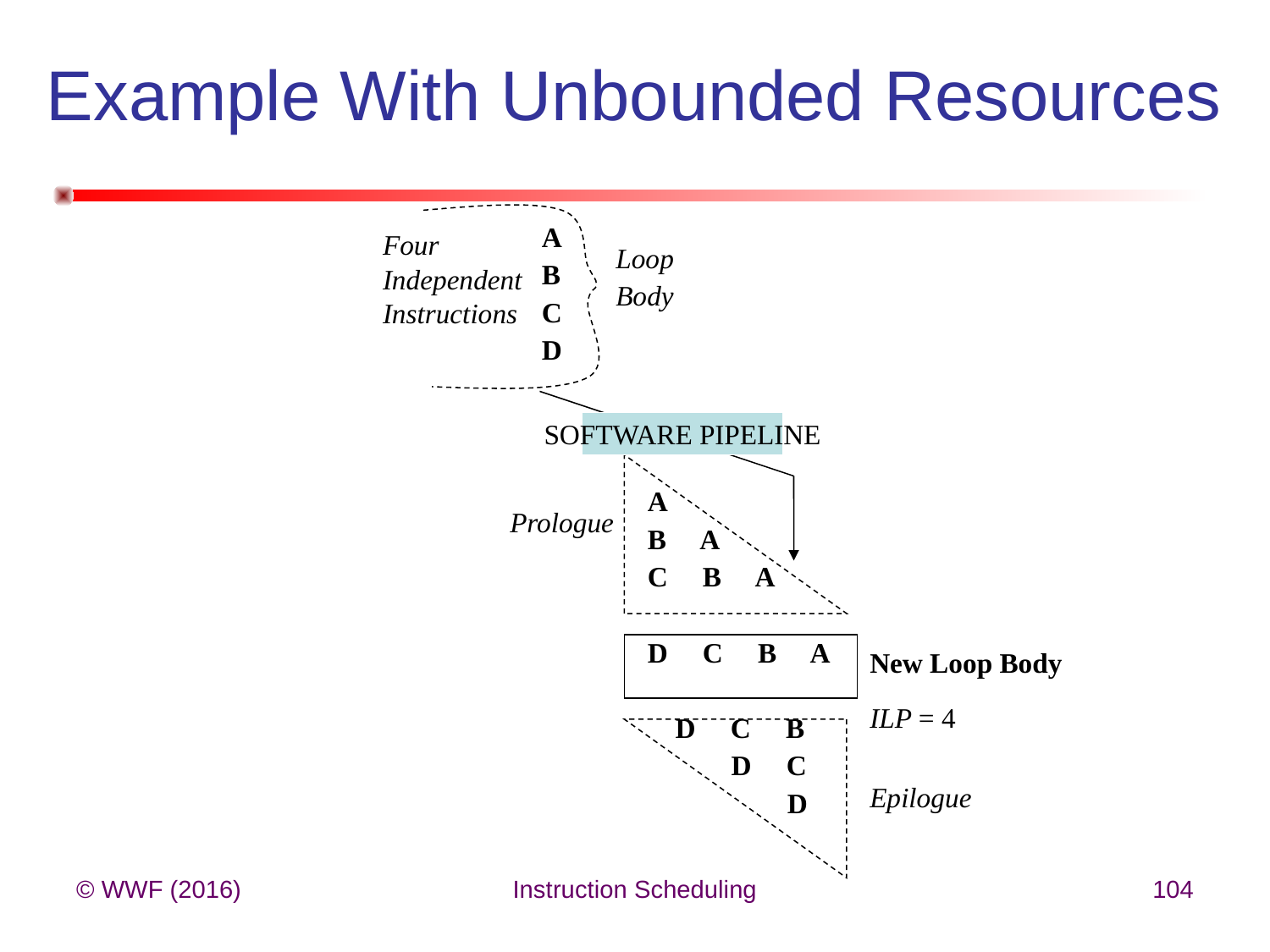

# Example With Unbounded Resources

A
B
C
D
Four
Independent
Instructions
Loop
Body

SOFTWARE PIPELINE

A
B     A
C     B     A

D     C     B     A

    D     C     B
            D     C
                    D
Prologue

New Loop Body

ILP = 4

Epilogue
© WWF (2016)
Instruction Scheduling
104